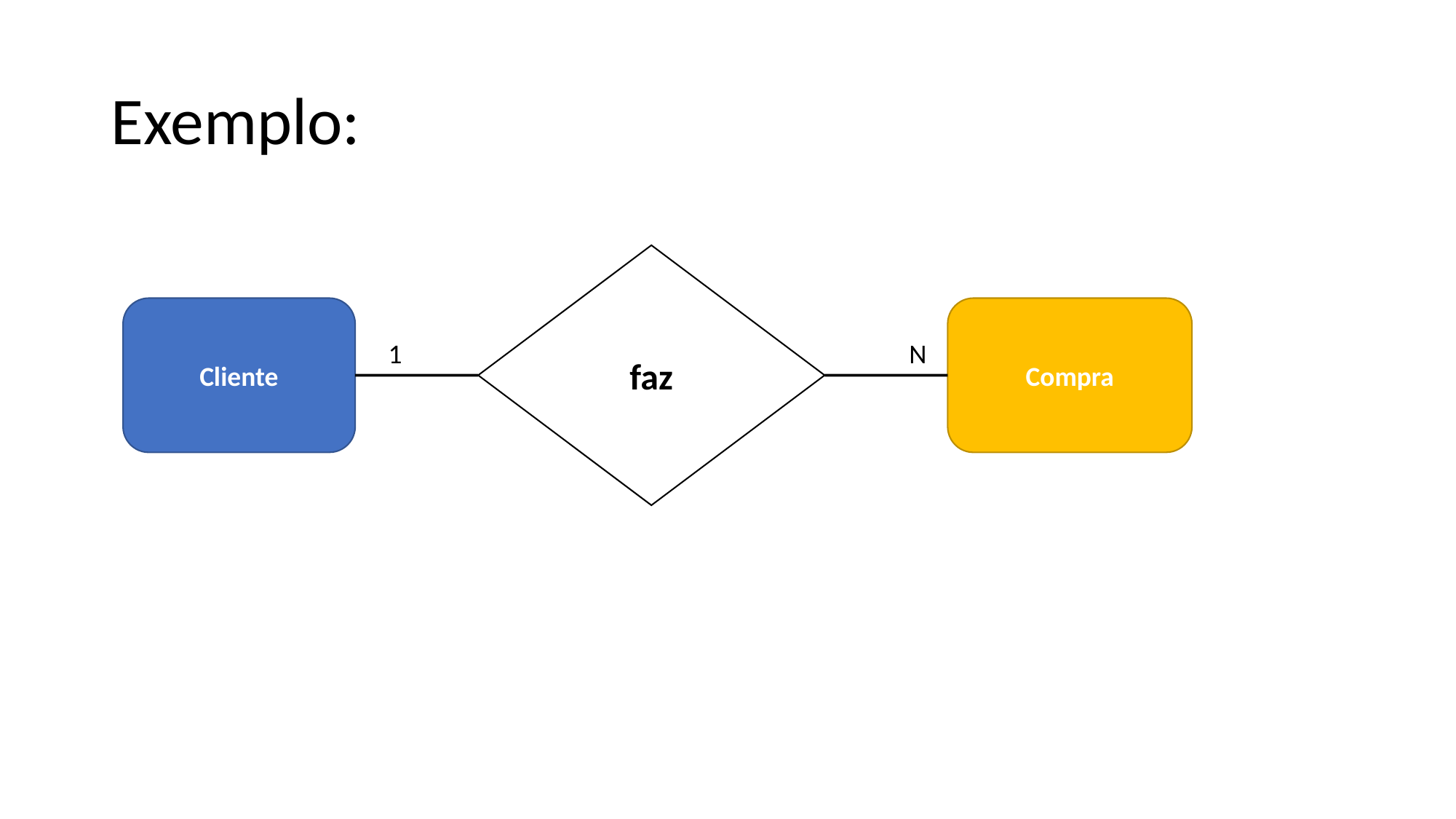

# Exemplo:
faz
Cliente
Compra
1
N